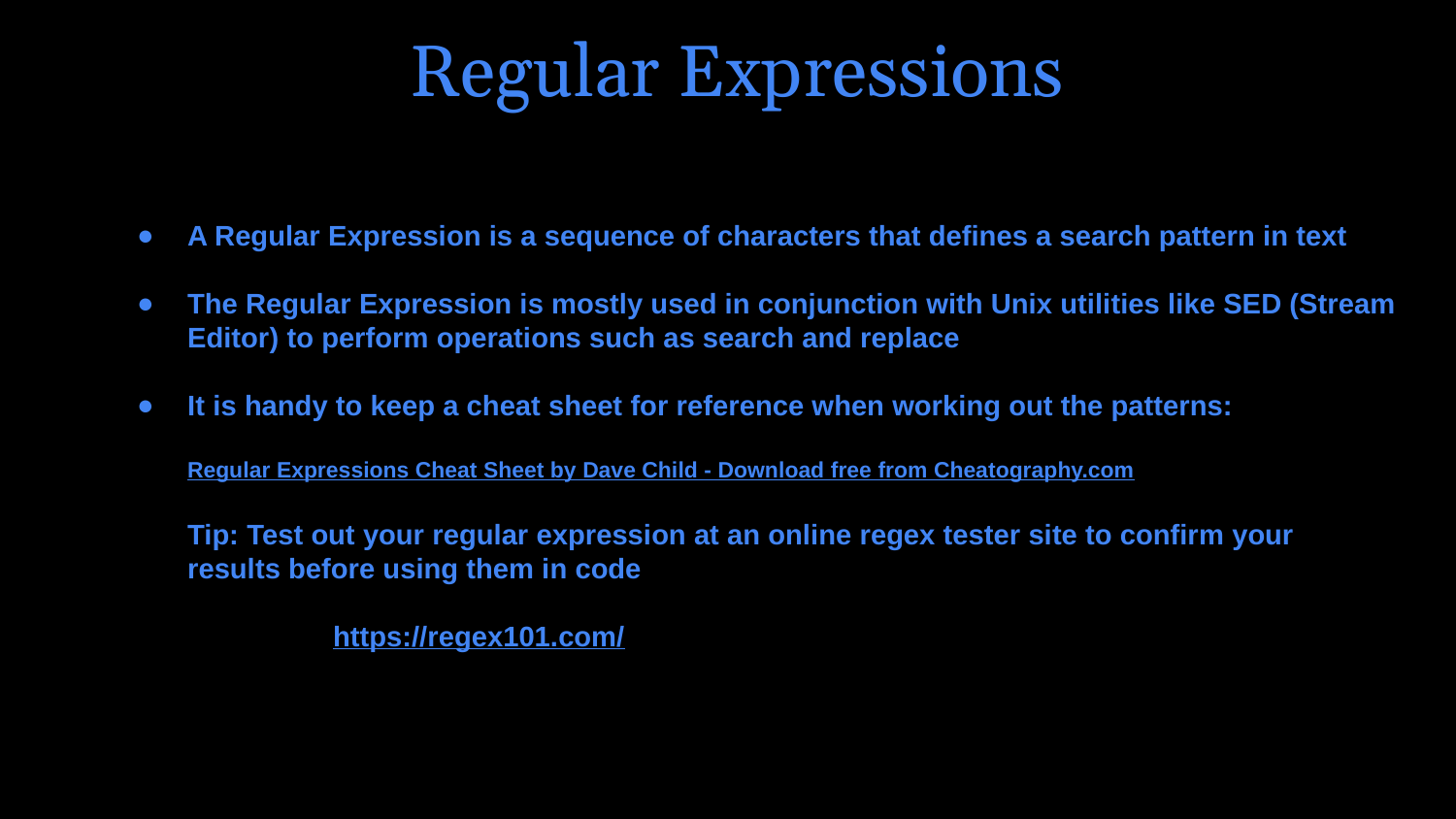

# Regular Expressions

A Regular Expression is a sequence of characters that defines a search pattern in text

The Regular Expression is mostly used in conjunction with Unix utilities like SED (Stream Editor) to perform operations such as search and replace

It is handy to keep a cheat sheet for reference when working out the patterns:

Regular Expressions Cheat Sheet by Dave Child - Download free from Cheatography.com

	Tip: Test out your regular expression at an online regex tester site to confirm your
results before using them in code

		https://regex101.com/